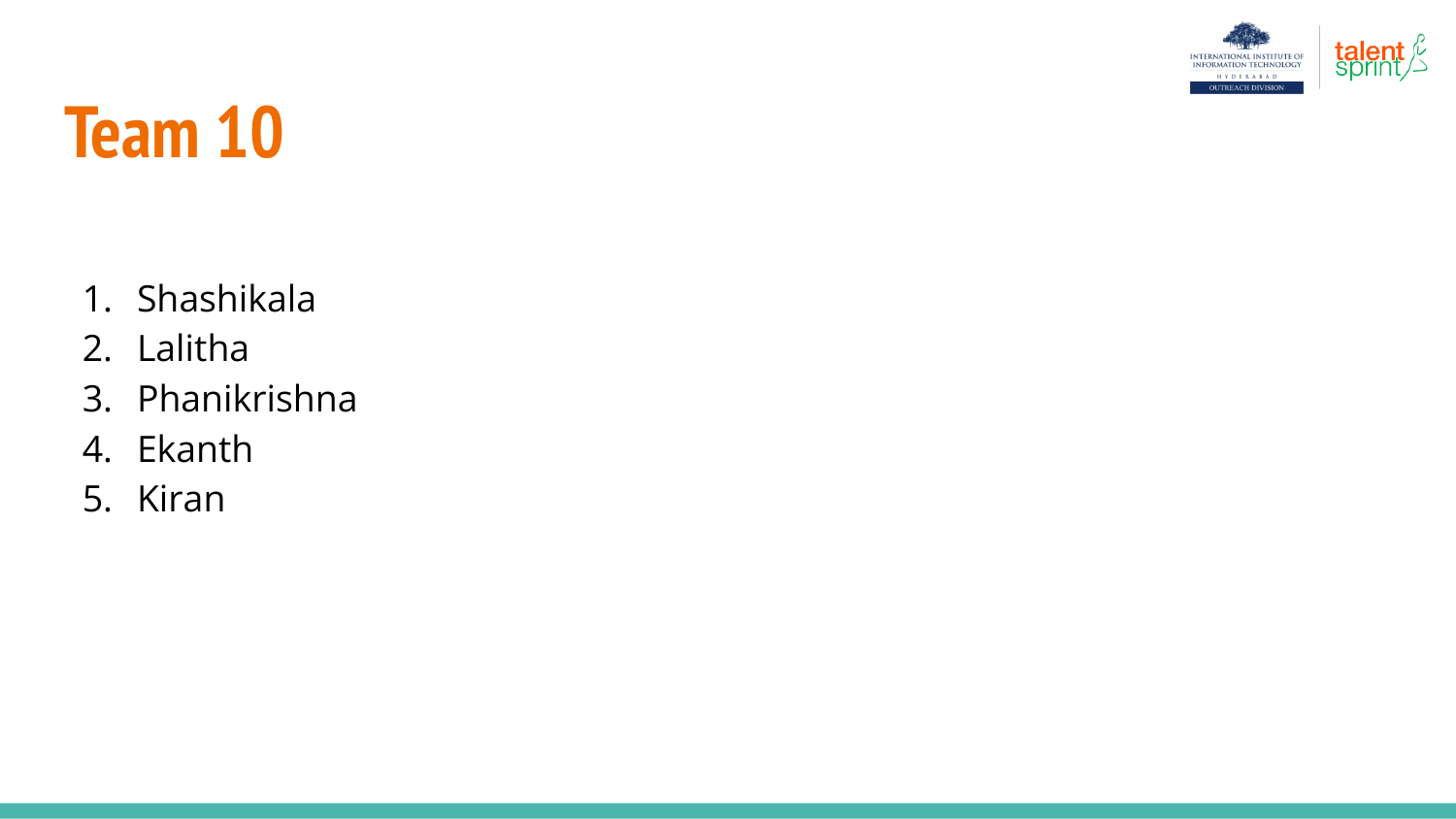

# Team 10
Shashikala
Lalitha
Phanikrishna
Ekanth
Kiran